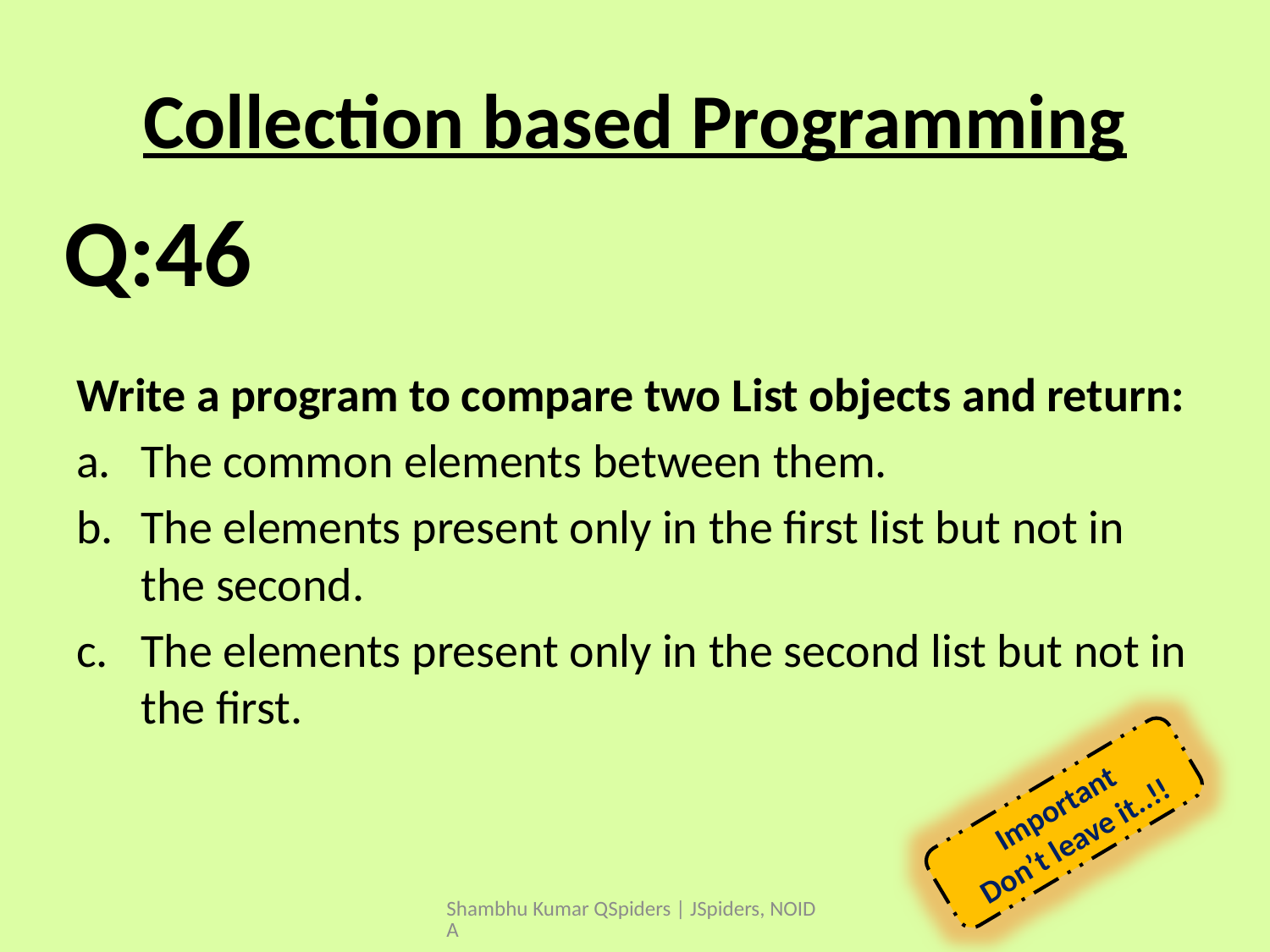

# Collection based Programming

Write a program to compare two List objects and return:
The common elements between them.
The elements present only in the first list but not in the second.
The elements present only in the second list but not in the first.
Q:46
Important
Don’t leave it..!!
Shambhu Kumar QSpiders | JSpiders, NOIDA